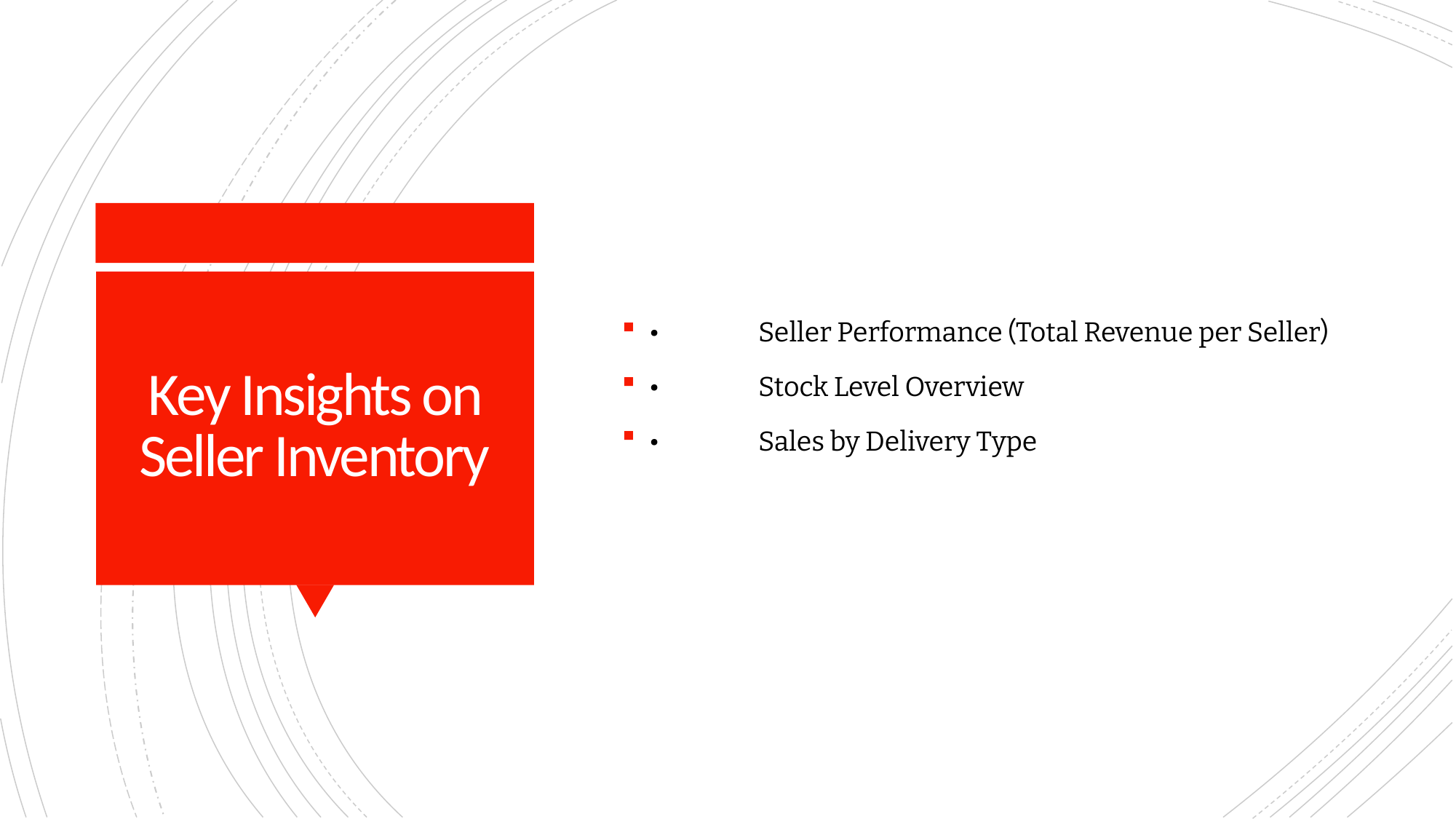

•	Seller Performance (Total Revenue per Seller)
•	Stock Level Overview
•	Sales by Delivery Type

# Key Insights on Seller Inventory